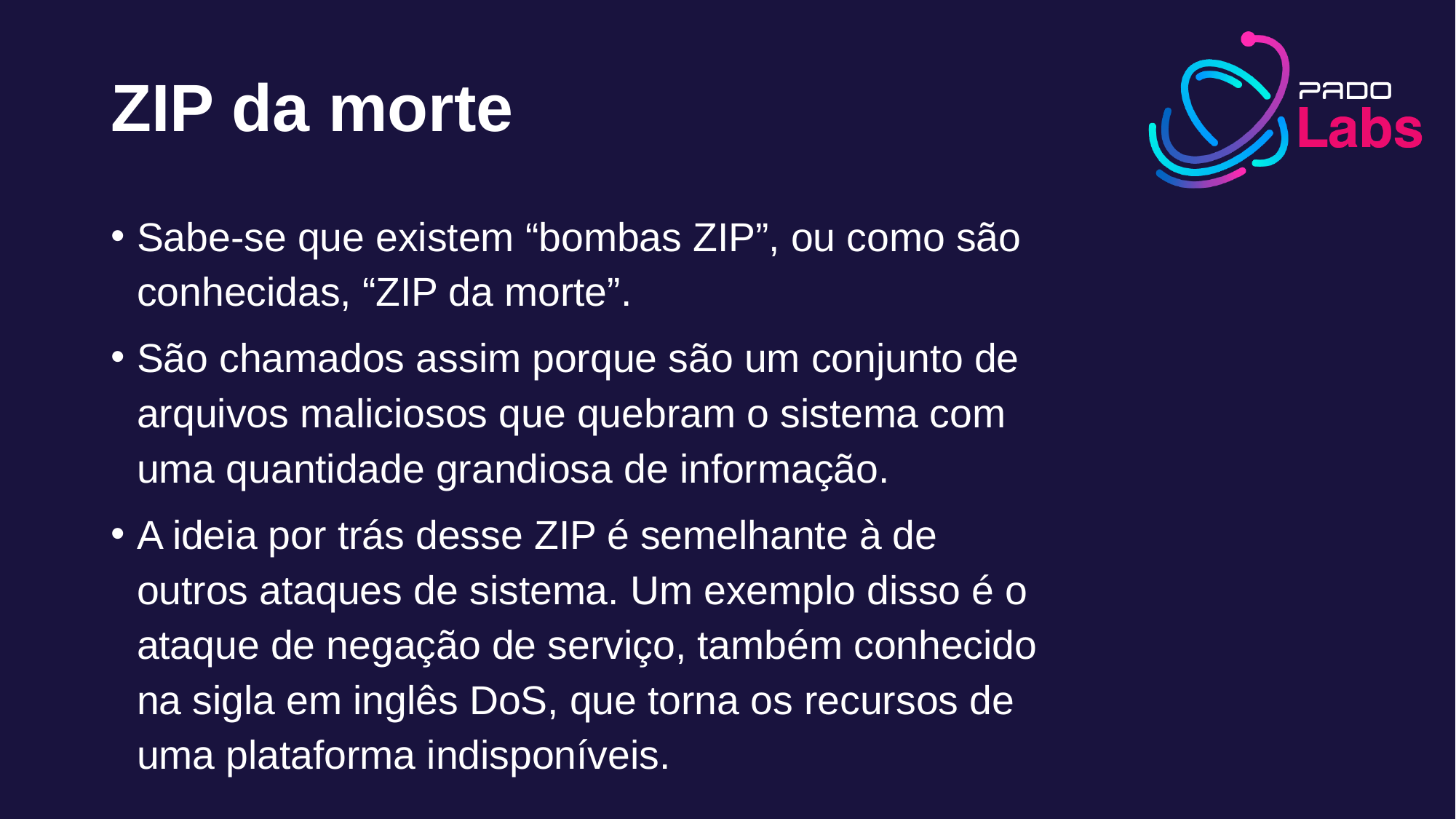

# ZIP da morte
Sabe-se que existem “bombas ZIP”, ou como são conhecidas, “ZIP da morte”.
São chamados assim porque são um conjunto de arquivos maliciosos que quebram o sistema com uma quantidade grandiosa de informação.
A ideia por trás desse ZIP é semelhante à de outros ataques de sistema. Um exemplo disso é o ataque de negação de serviço, também conhecido na sigla em inglês DoS, que torna os recursos de uma plataforma indisponíveis.